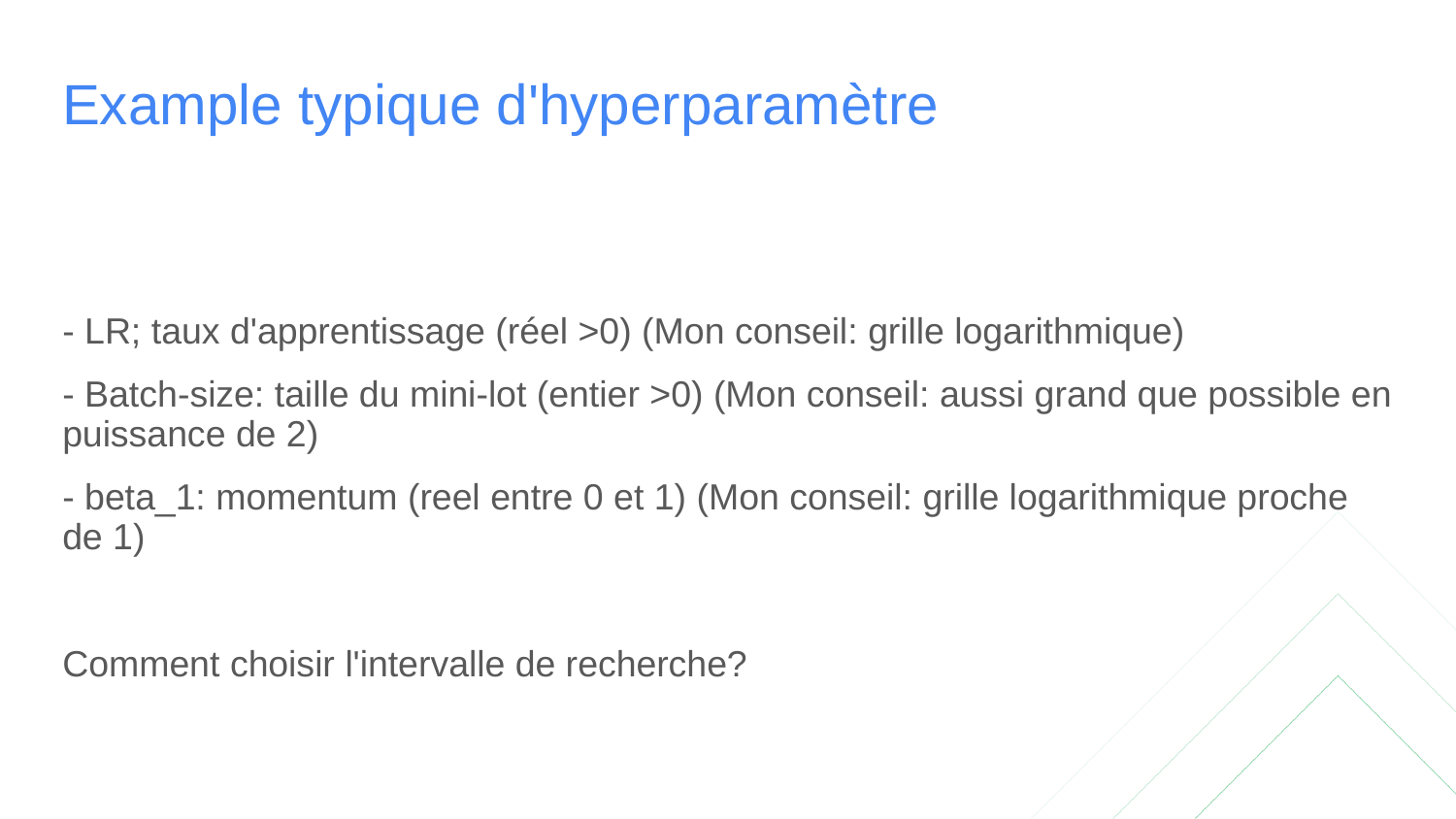

# Example typique d'hyperparamètre
- LR; taux d'apprentissage (réel >0) (Mon conseil: grille logarithmique)
- Batch-size: taille du mini-lot (entier >0) (Mon conseil: aussi grand que possible en puissance de 2)
- beta_1: momentum (reel entre 0 et 1) (Mon conseil: grille logarithmique proche de 1)

Comment choisir l'intervalle de recherche?